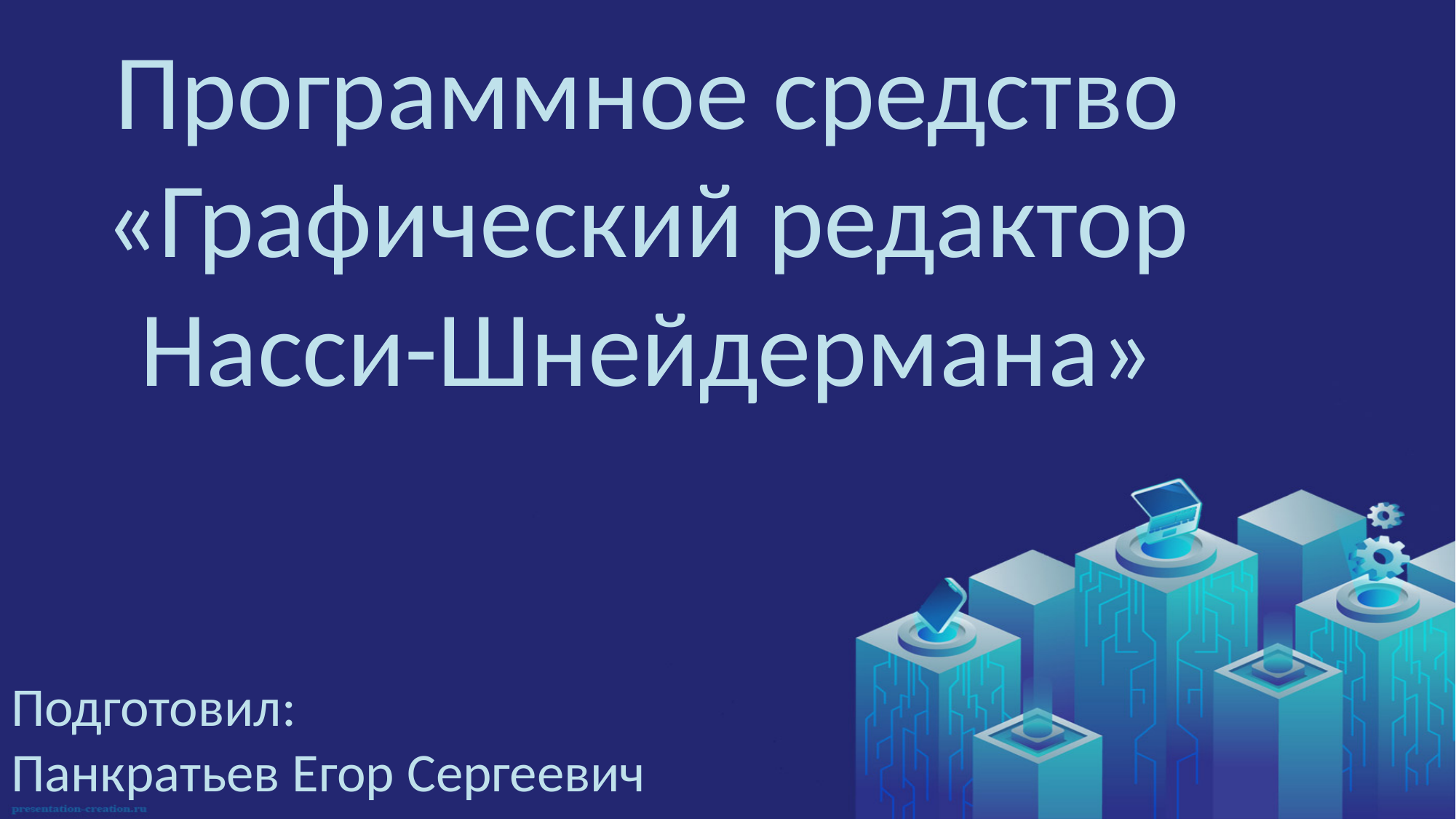

# Программное средство «Графический редактор Насси-Шнейдермана»

Подготовил:
Панкратьев Егор Сергеевич